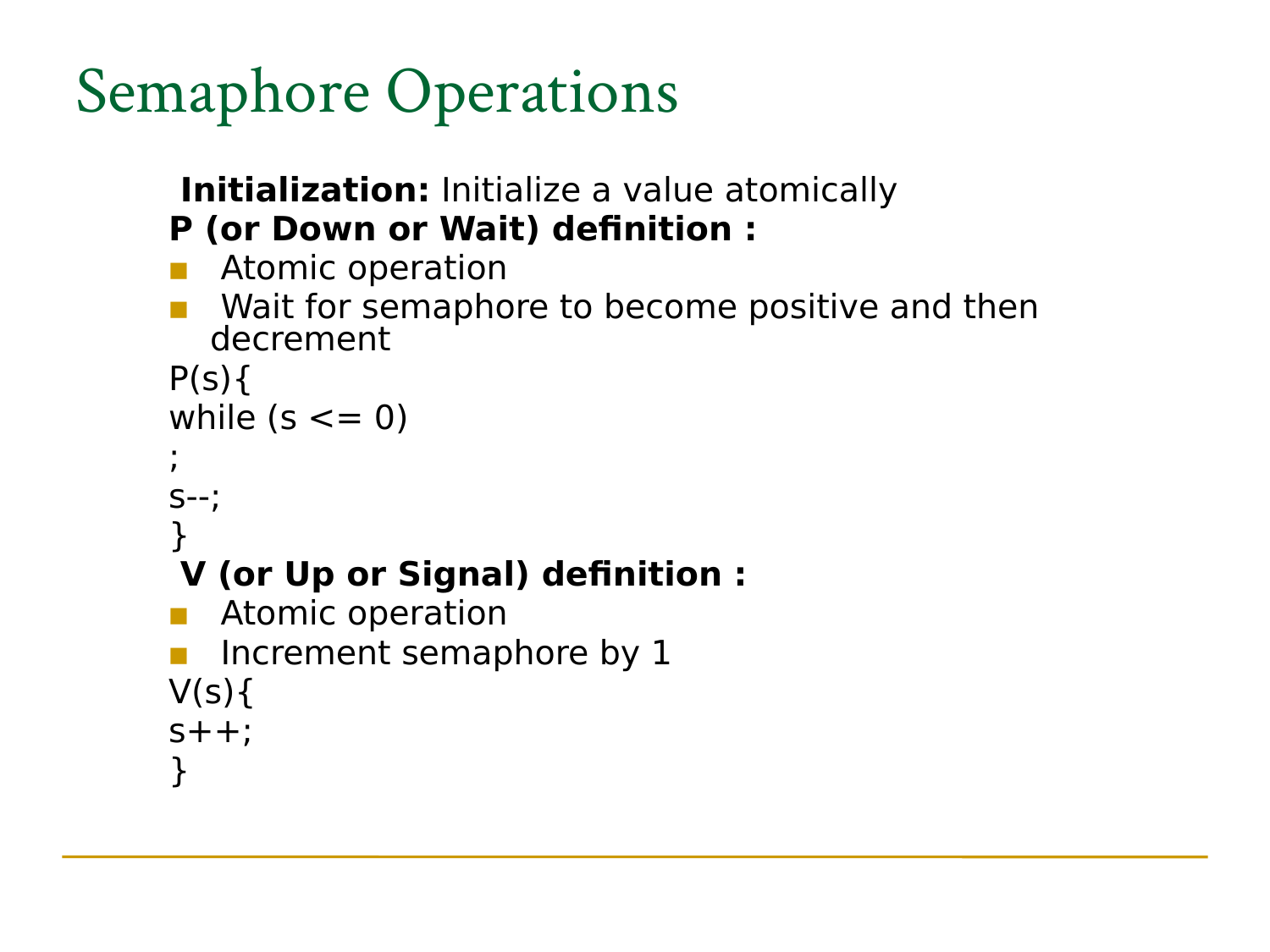

Semaphore Operations
 Initialization: Initialize a value atomically
P (or Down or Wait) definition :
 Atomic operation
 Wait for semaphore to become positive and then decrement
P(s){
while (s <= 0)
;
s--;
}
 V (or Up or Signal) definition :
 Atomic operation
 Increment semaphore by 1
V(s){
s++;
}